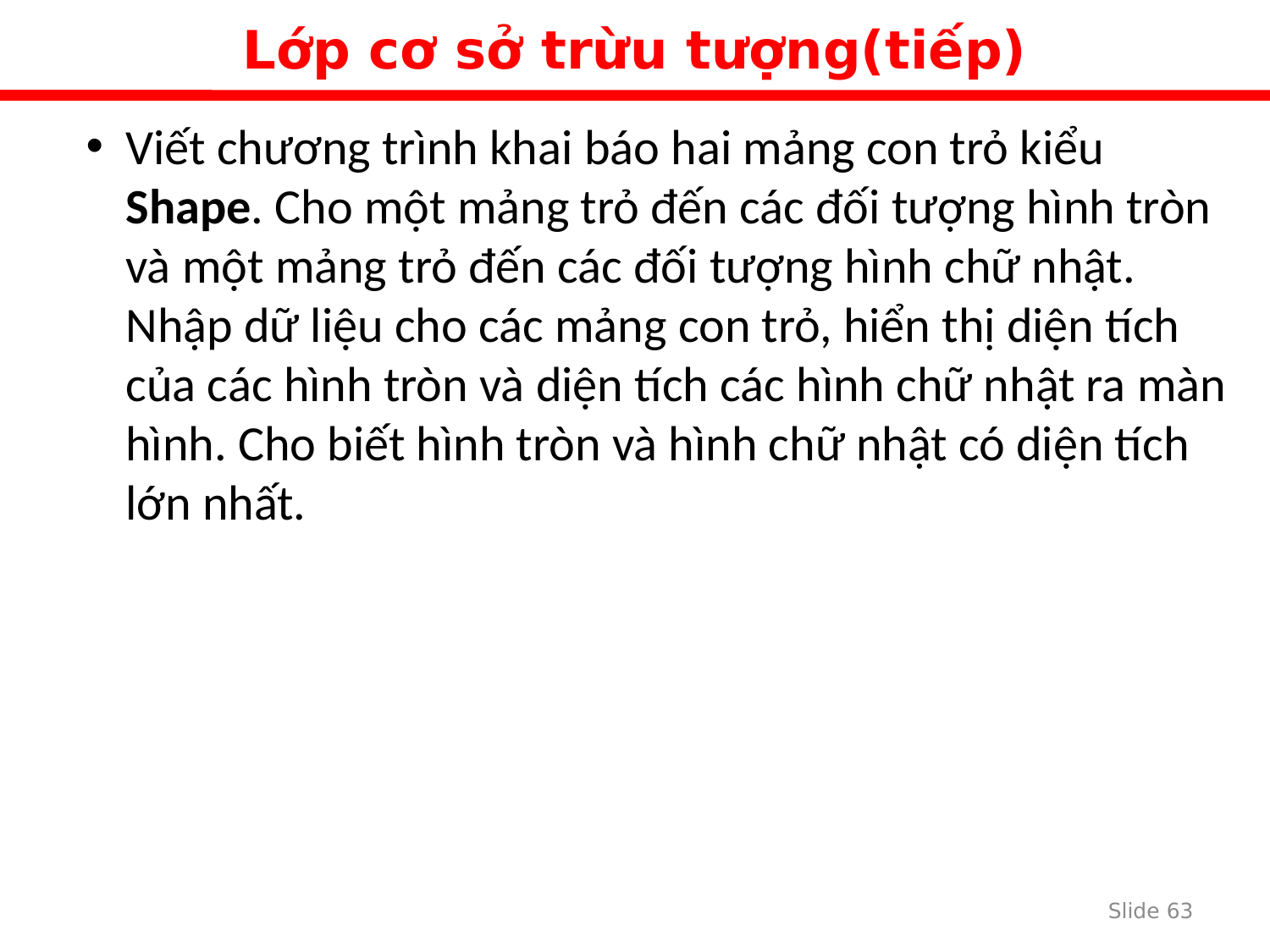

Lớp cơ sở trừu tượng(tiếp)

Viết chương trình khai báo hai mảng con trỏ kiểu Shape. Cho một mảng trỏ đến các đối tượng hình tròn và một mảng trỏ đến các đối tượng hình chữ nhật. Nhập dữ liệu cho các mảng con trỏ, hiển thị diện tích của các hình tròn và diện tích các hình chữ nhật ra màn hình. Cho biết hình tròn và hình chữ nhật có diện tích lớn nhất.

Slide 63